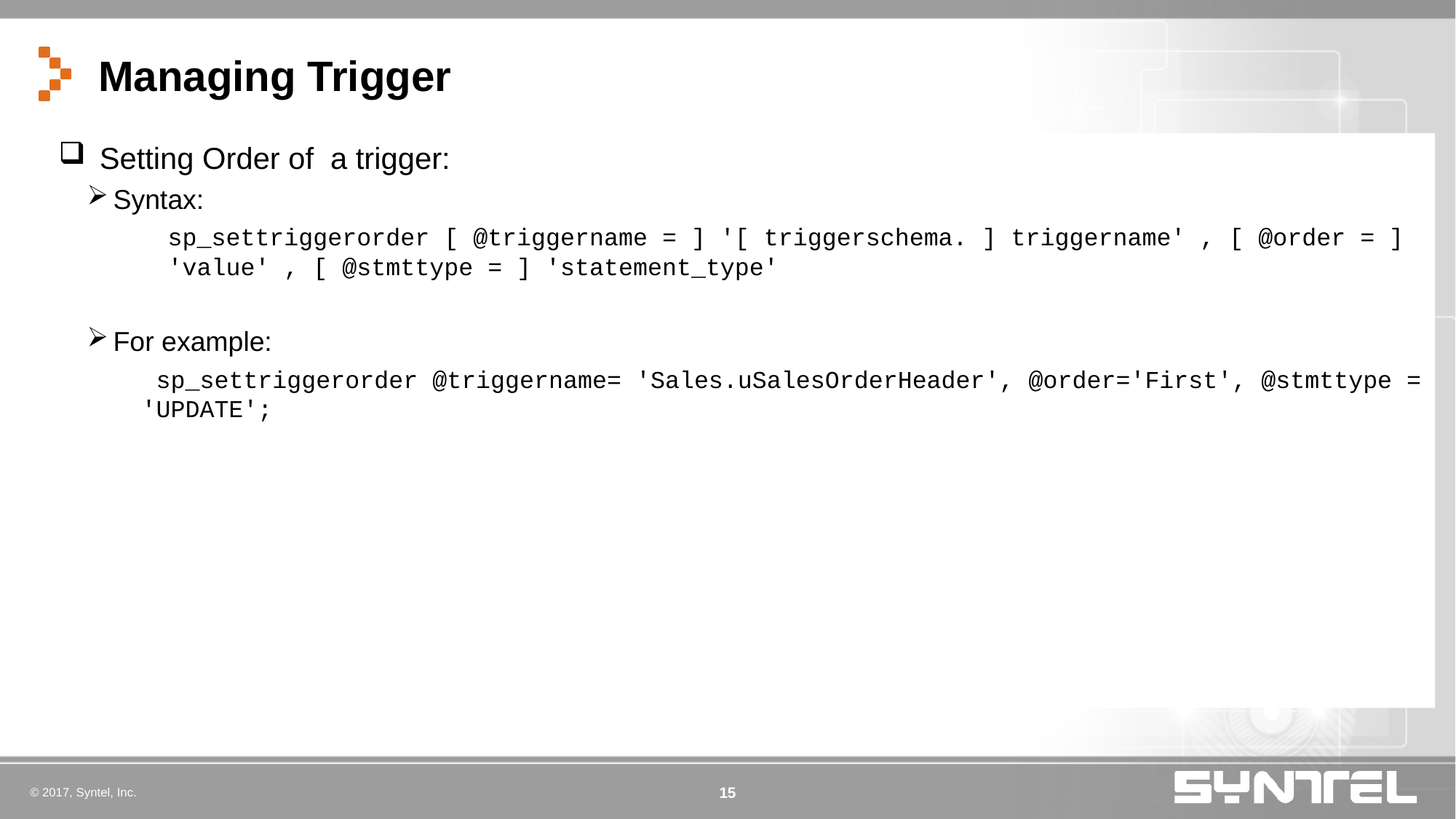

# Managing Trigger
Setting Order of  a trigger:
Syntax:
	sp_settriggerorder [ @triggername = ] '[ triggerschema. ] triggername' , [ @order = ] 	'value' , [ @stmttype = ] 'statement_type'

For example:
	 sp_settriggerorder @triggername= 'Sales.uSalesOrderHeader', @order='First', @stmttype = 'UPDATE';